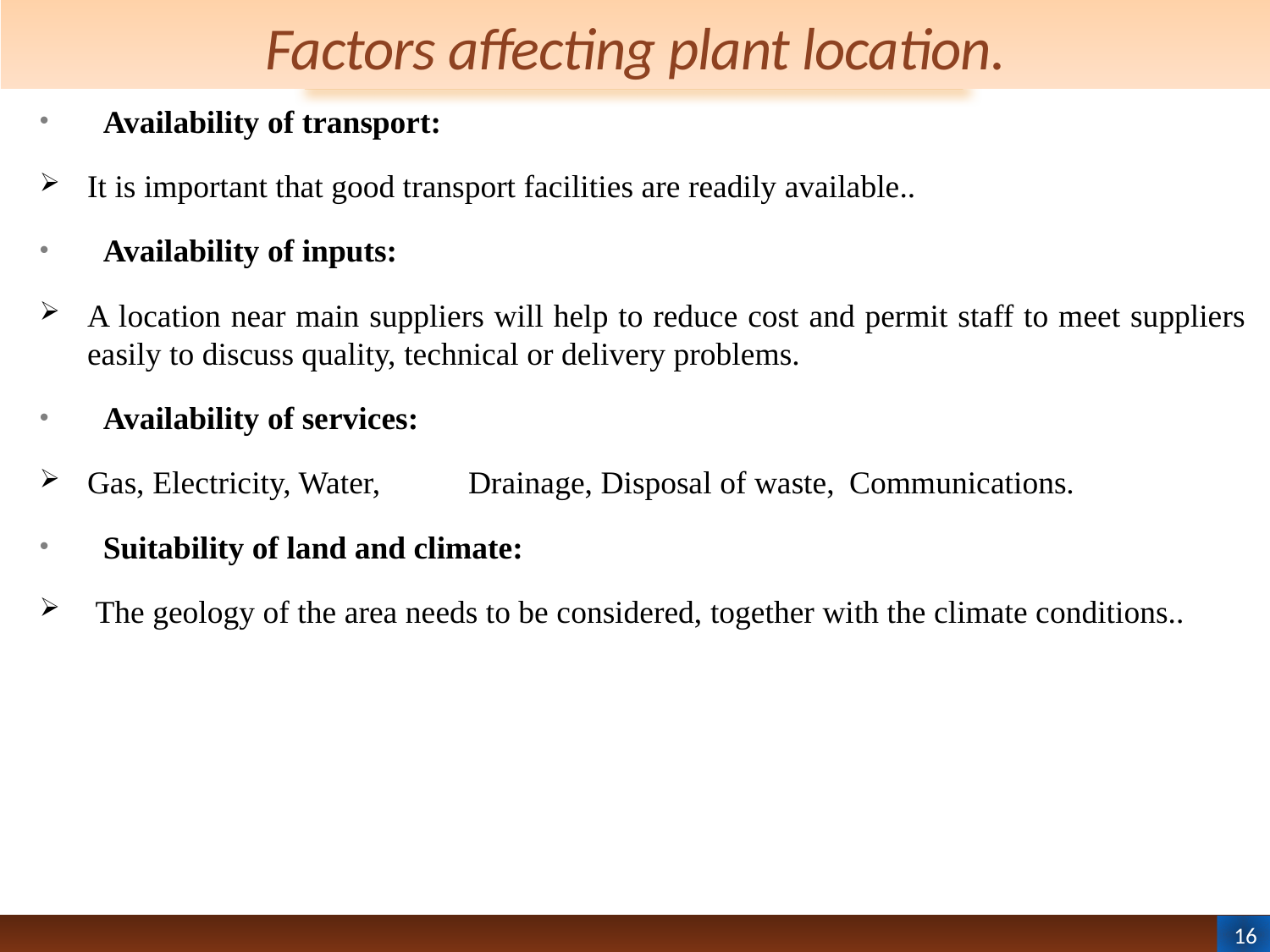

# Factors affecting plant location.
Availability of transport:
It is important that good transport facilities are readily available..
Availability of inputs:
A location near main suppliers will help to reduce cost and permit staff to meet suppliers easily to discuss quality, technical or delivery problems.
Availability of services:
Gas, Electricity, Water,	Drainage, Disposal of waste, 	Communications.
Suitability of land and climate:
 The geology of the area needs to be considered, together with the climate conditions..

16